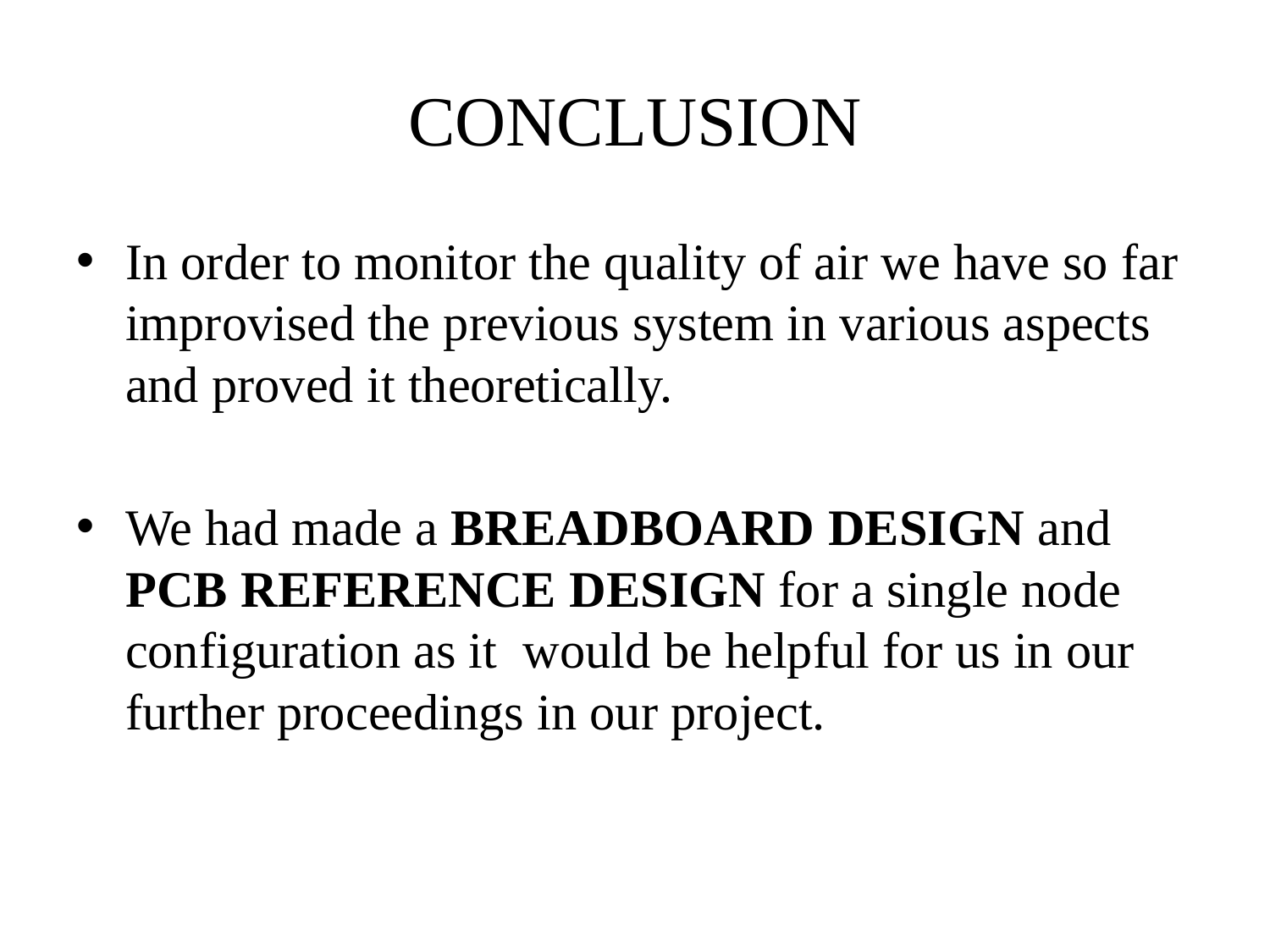

# CONCLUSION
In order to monitor the quality of air we have so far improvised the previous system in various aspects and proved it theoretically.

We had made a BREADBOARD DESIGN and PCB REFERENCE DESIGN for a single node configuration as it  would be helpful for us in our further proceedings in our project.